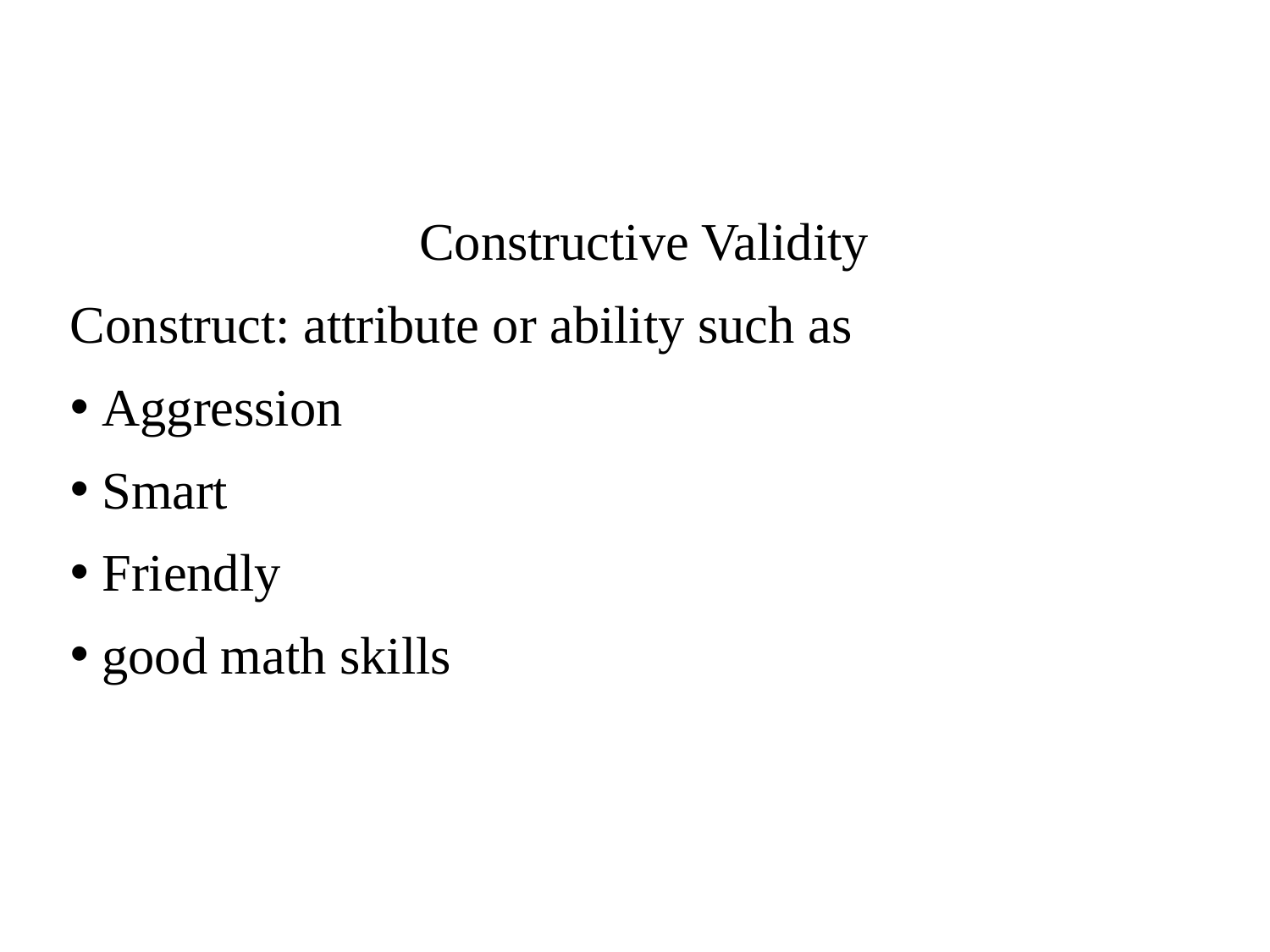

Constructive Validity
Construct: attribute or ability such as
Aggression
Smart
Friendly
good math skills